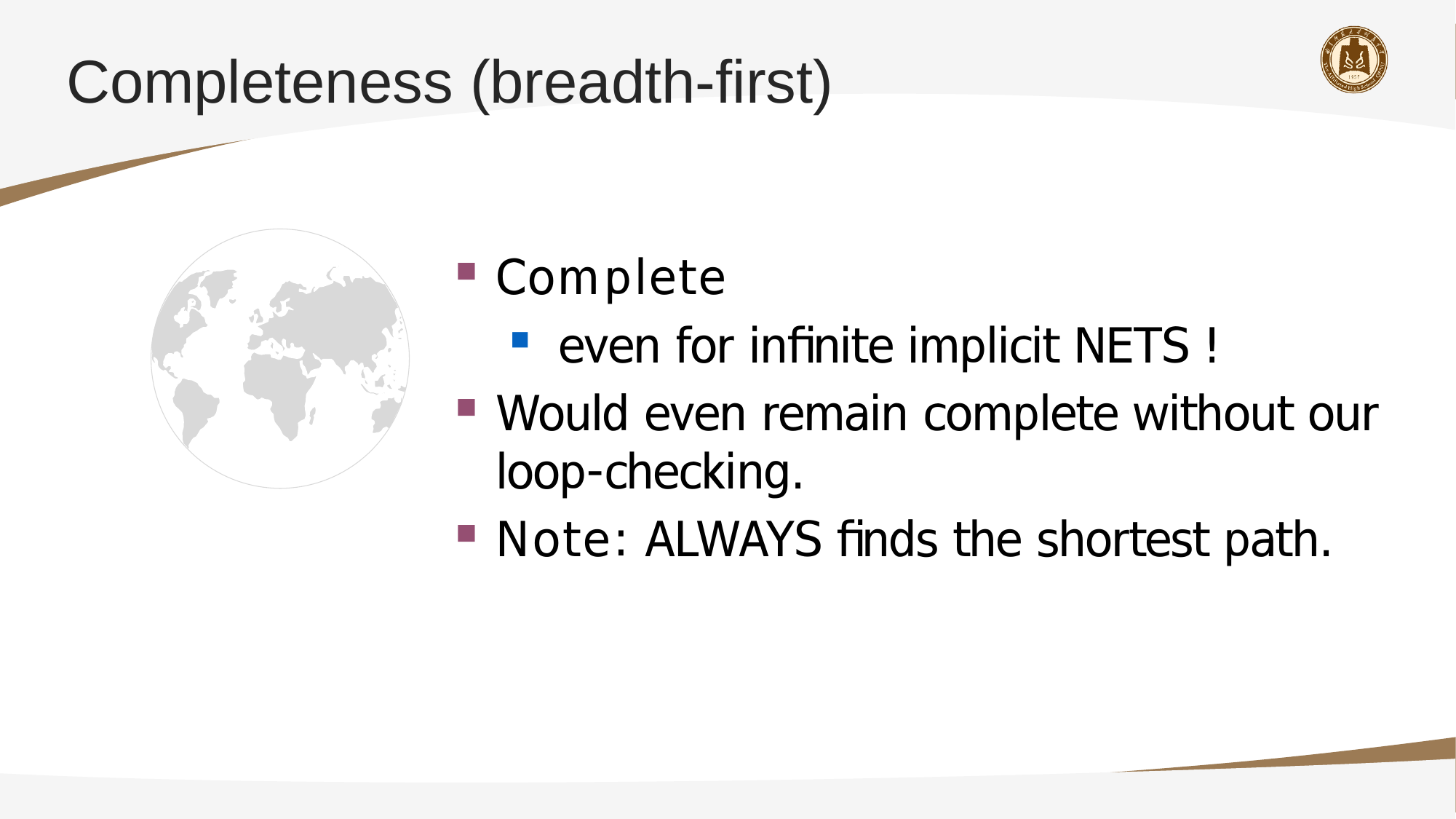

# Completeness (breadth-first)

Complete
 even for infinite implicit NETS !
Would even remain complete without our loop-checking.
Note: ALWAYS finds the shortest path.